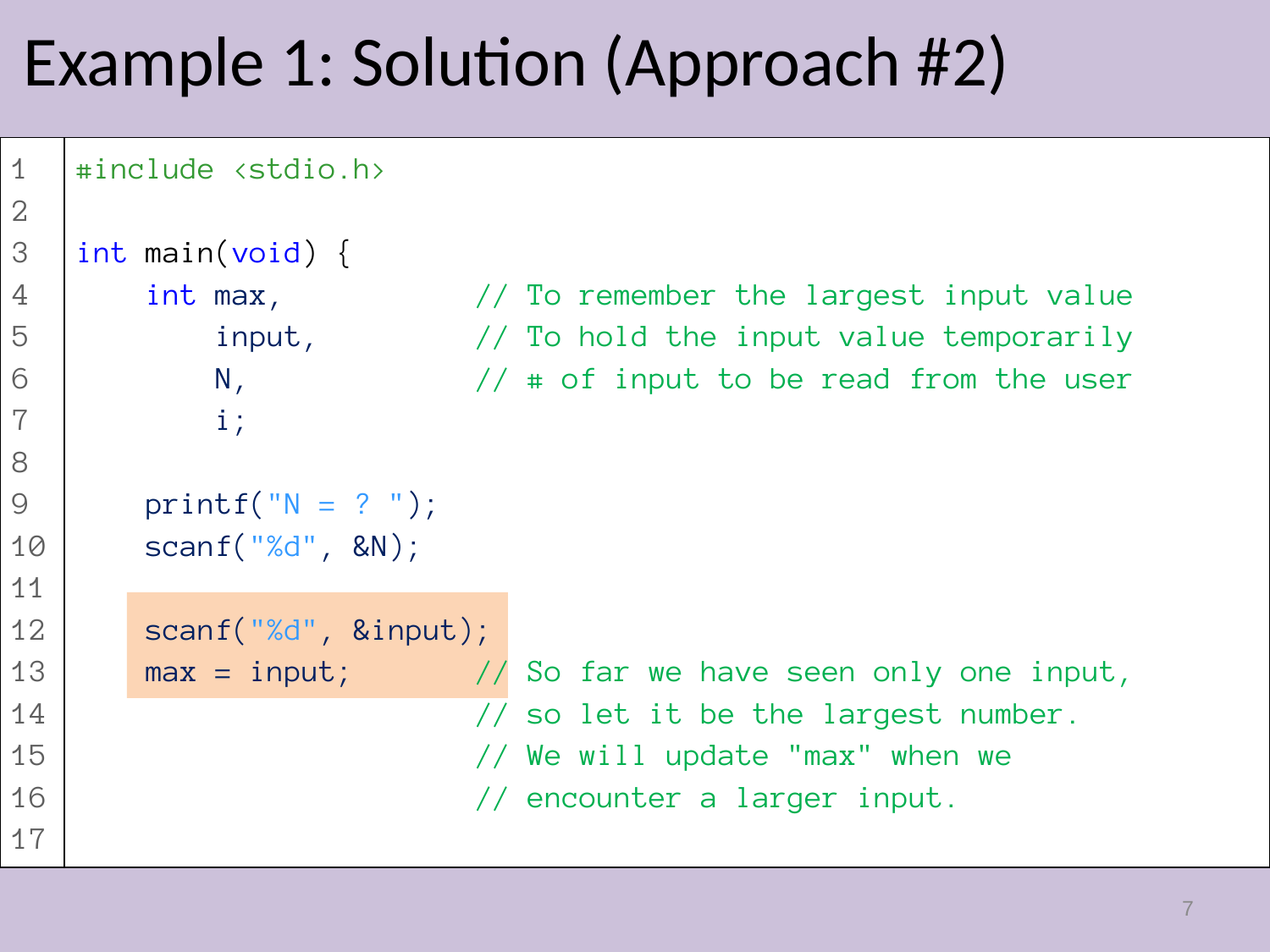

# Example 1: Solution (Approach #2)
1
2
3
4
5
6
7
8
9
10
11
12
13
14
15
16
17
#include <stdio.h>

int main(void) {
    int max,           // To remember the largest input value
        input,         // To hold the input value temporarily
        N,             // # of input to be read from the user
        i;

    printf("N = ? ");
    scanf("%d", &N);

    scanf("%d", &input);
    max = input;       // So far we have seen only one input,
                       // so let it be the largest number.
                       // We will update "max" when we
                       // encounter a larger input.

7